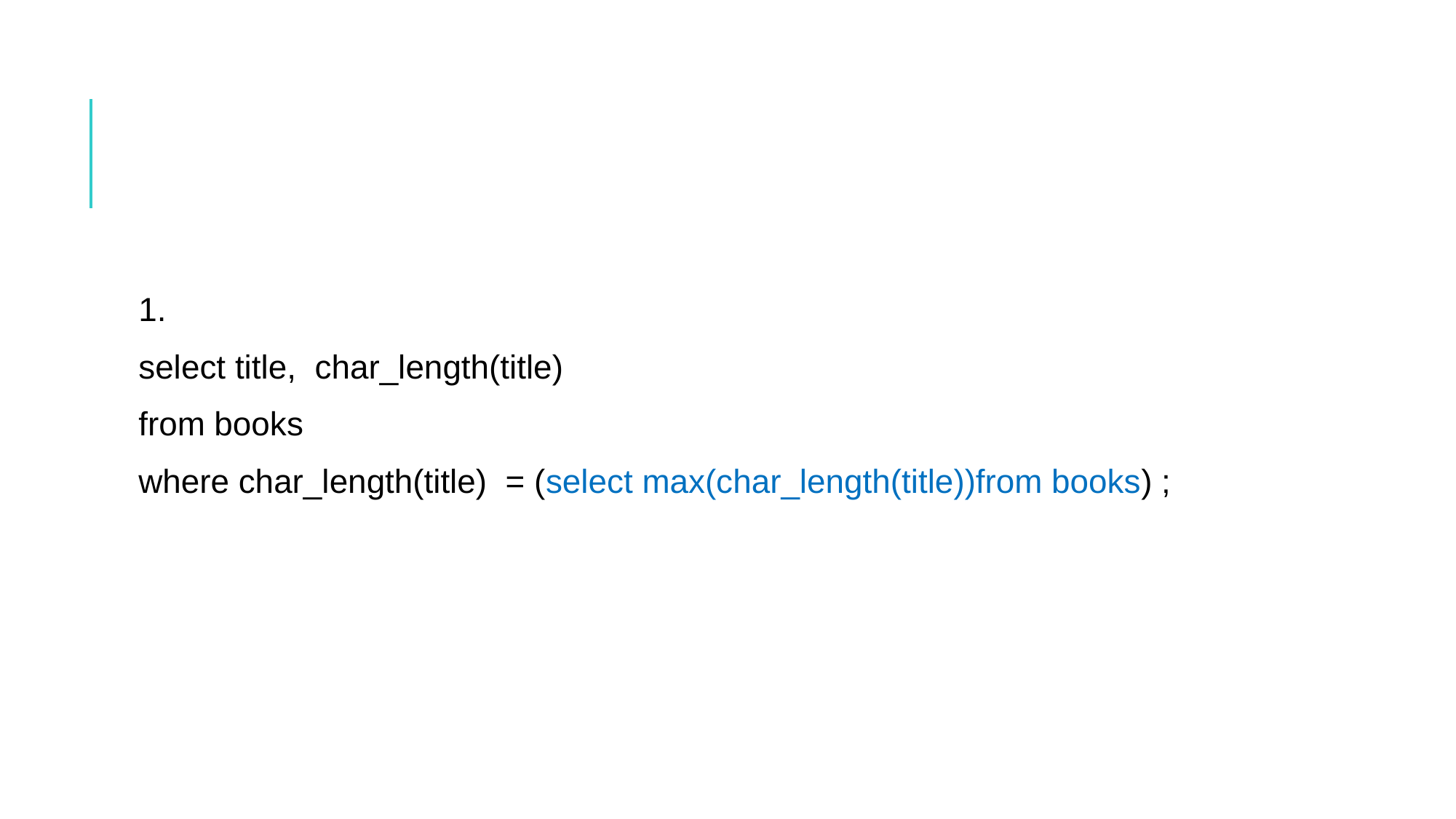

#

1.
select title,  char_length(title)
from books
where char_length(title)  = (select max(char_length(title))from books) ;